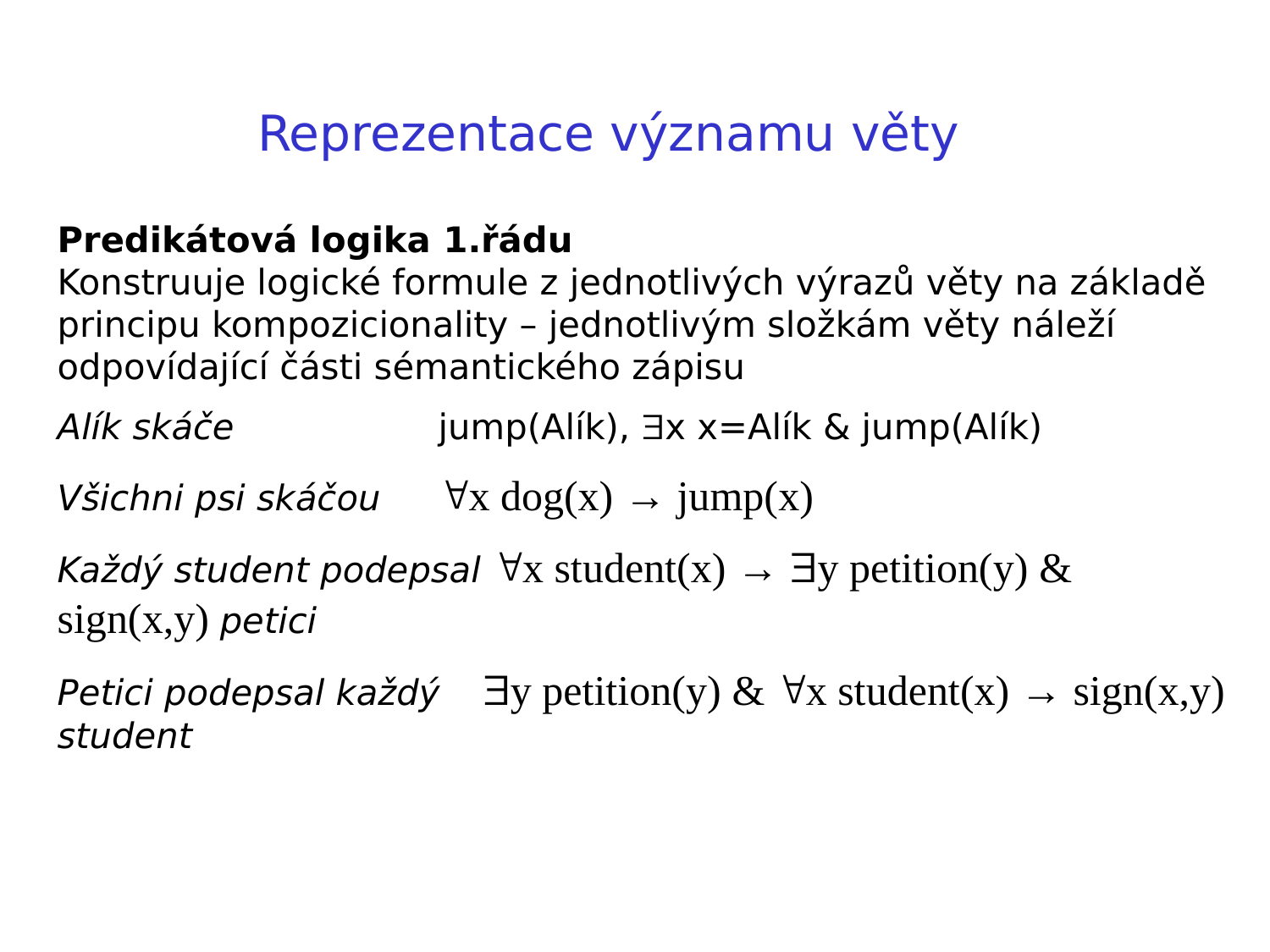

Reprezentace významu věty
Predikátová logika 1.řádu
Konstruuje logické formule z jednotlivých výrazů věty na základě principu kompozicionality – jednotlivým složkám věty náleží odpovídající části sémantického zápisu
Alík skáče		jump(Alík), ∃x x=Alík & jump(Alík)
Všichni psi skáčou	∀x dog(x) → jump(x)
Každý student podepsal ∀x student(x) → ∃y petition(y) & sign(x,y) petici
Petici podepsal každý    ∃y petition(y) & ∀x student(x) → sign(x,y) student